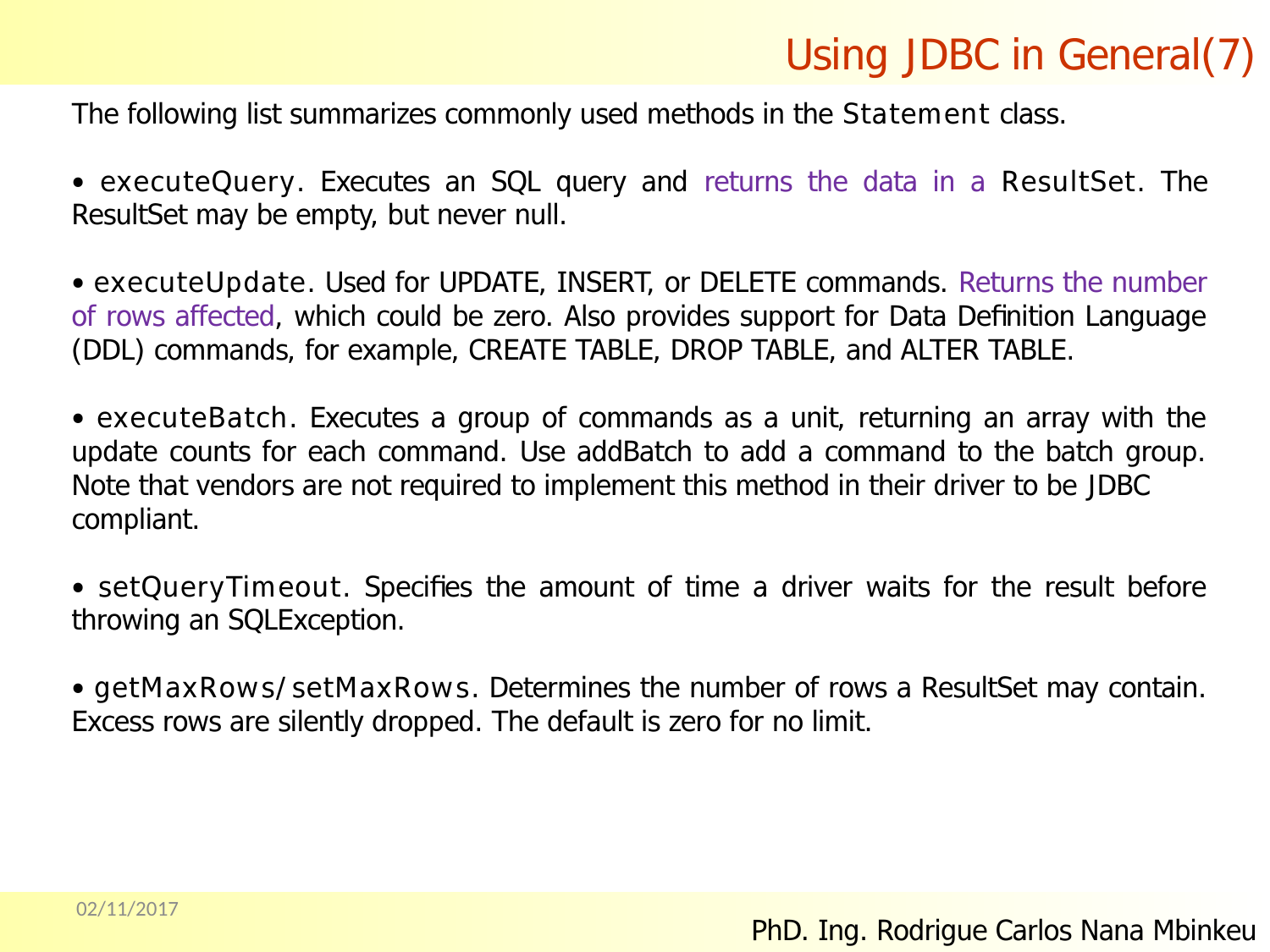

Using JDBC in General(7)
The following list summarizes commonly used methods in the Statement class.

• executeQuery. Executes an SQL query and returns the data in a ResultSet. The ResultSet may be empty, but never null.

• executeUpdate. Used for UPDATE, INSERT, or DELETE commands. Returns the number of rows affected, which could be zero. Also provides support for Data Definition Language (DDL) commands, for example, CREATE TABLE, DROP TABLE, and ALTER TABLE.

• executeBatch. Executes a group of commands as a unit, returning an array with the update counts for each command. Use addBatch to add a command to the batch group. Note that vendors are not required to implement this method in their driver to be JDBC
compliant.

• setQueryTimeout. Specifies the amount of time a driver waits for the result before throwing an SQLException.

• getMaxRows/setMaxRows. Determines the number of rows a ResultSet may contain. Excess rows are silently dropped. The default is zero for no limit.
02/11/2017
9
PhD. Ing. Rodrigue Carlos Nana Mbinkeu